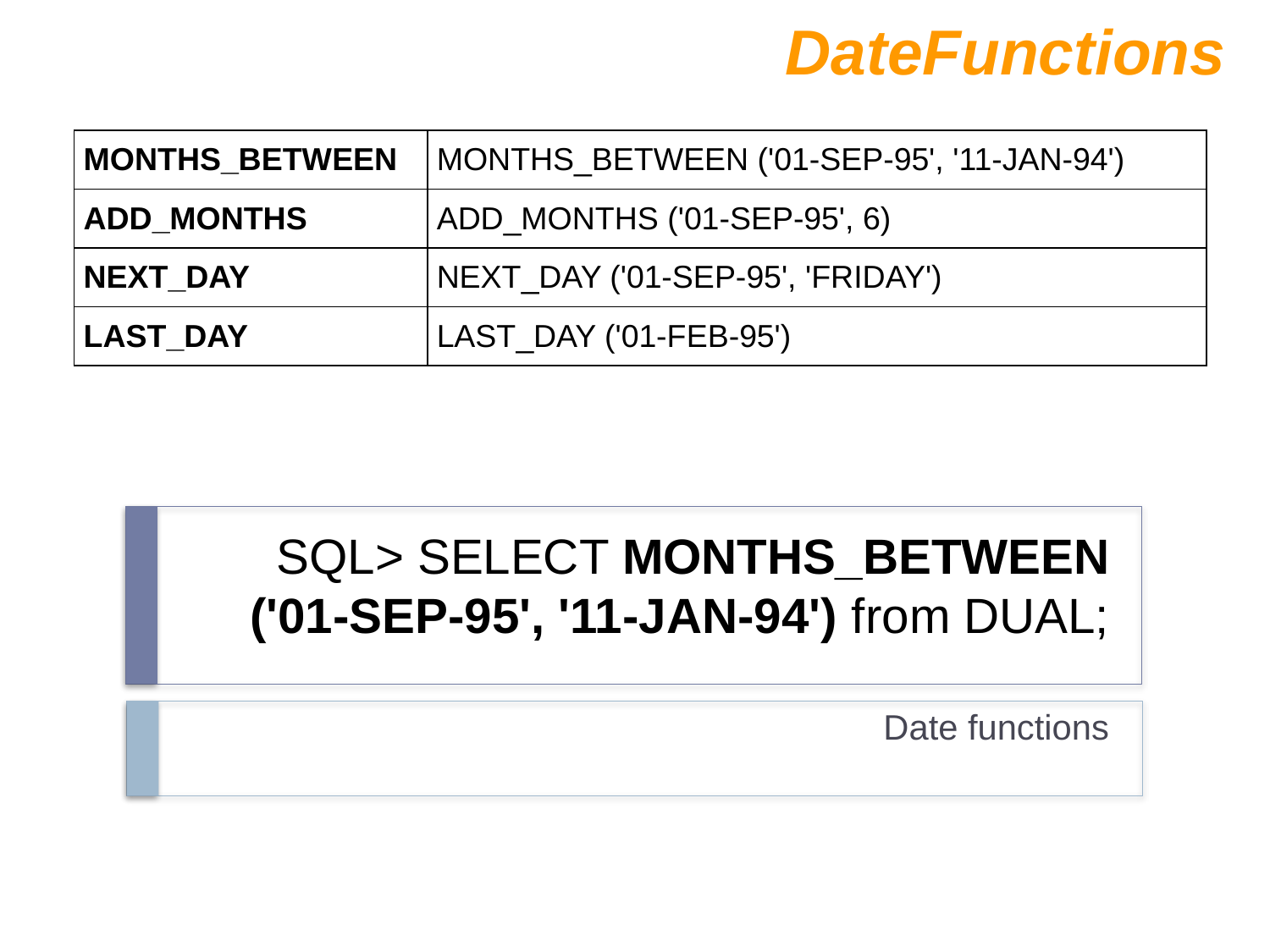

DateFunctions
| MONTHS\_BETWEEN | MONTHS\_BETWEEN ('01-SEP-95', '11-JAN-94') |
| --- | --- |
| ADD\_MONTHS | ADD\_MONTHS ('01-SEP-95', 6) |
| NEXT\_DAY | NEXT\_DAY ('01-SEP-95', 'FRIDAY') |
| LAST\_DAY | LAST\_DAY ('01-FEB-95') |

# SQL> SELECT MONTHS_BETWEEN ('01-SEP-95', '11-JAN-94') from DUAL;
Date functions